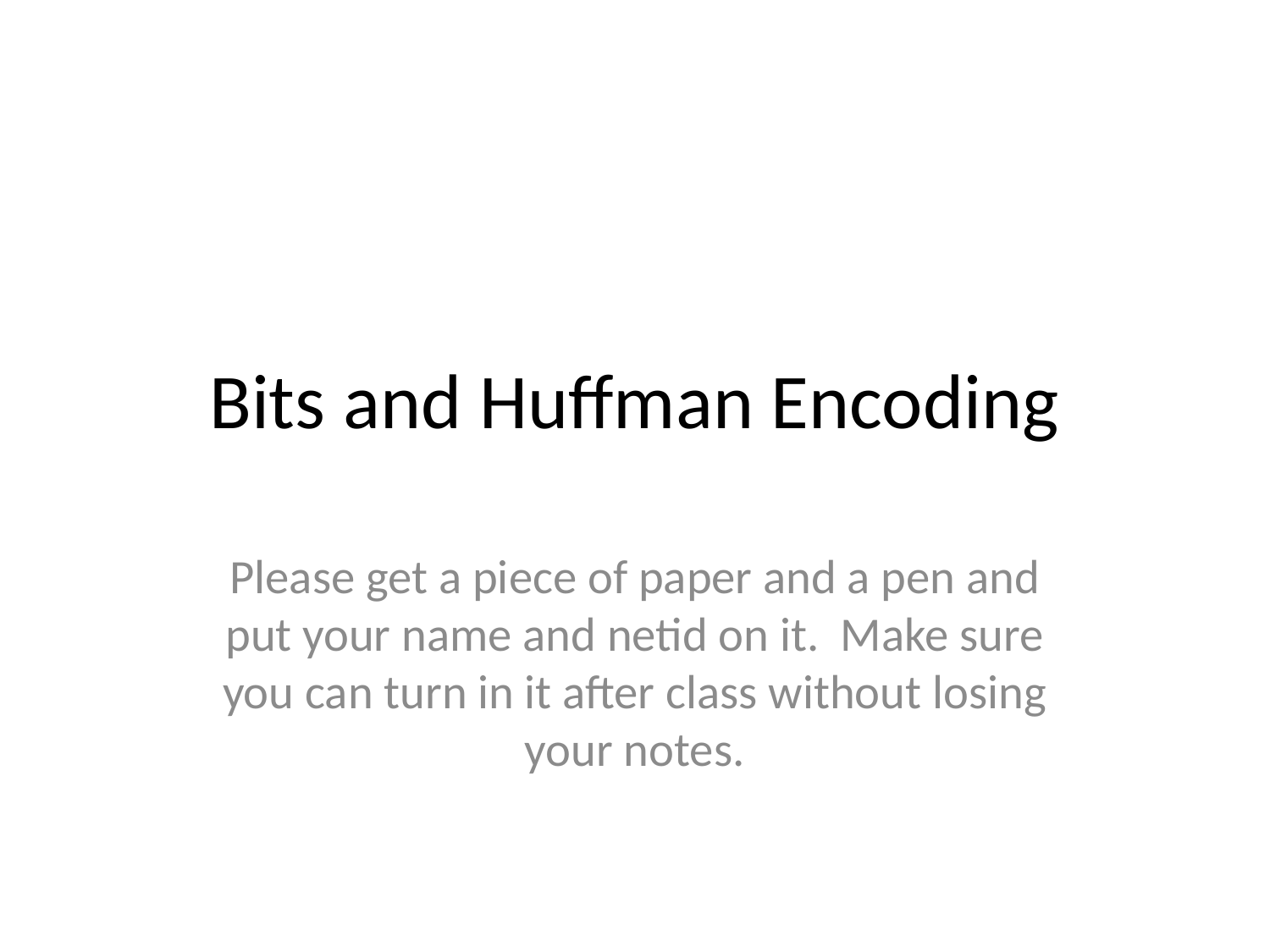

# Bits and Huffman Encoding
Please get a piece of paper and a pen and put your name and netid on it.  Make sure you can turn in it after class without losing your notes.